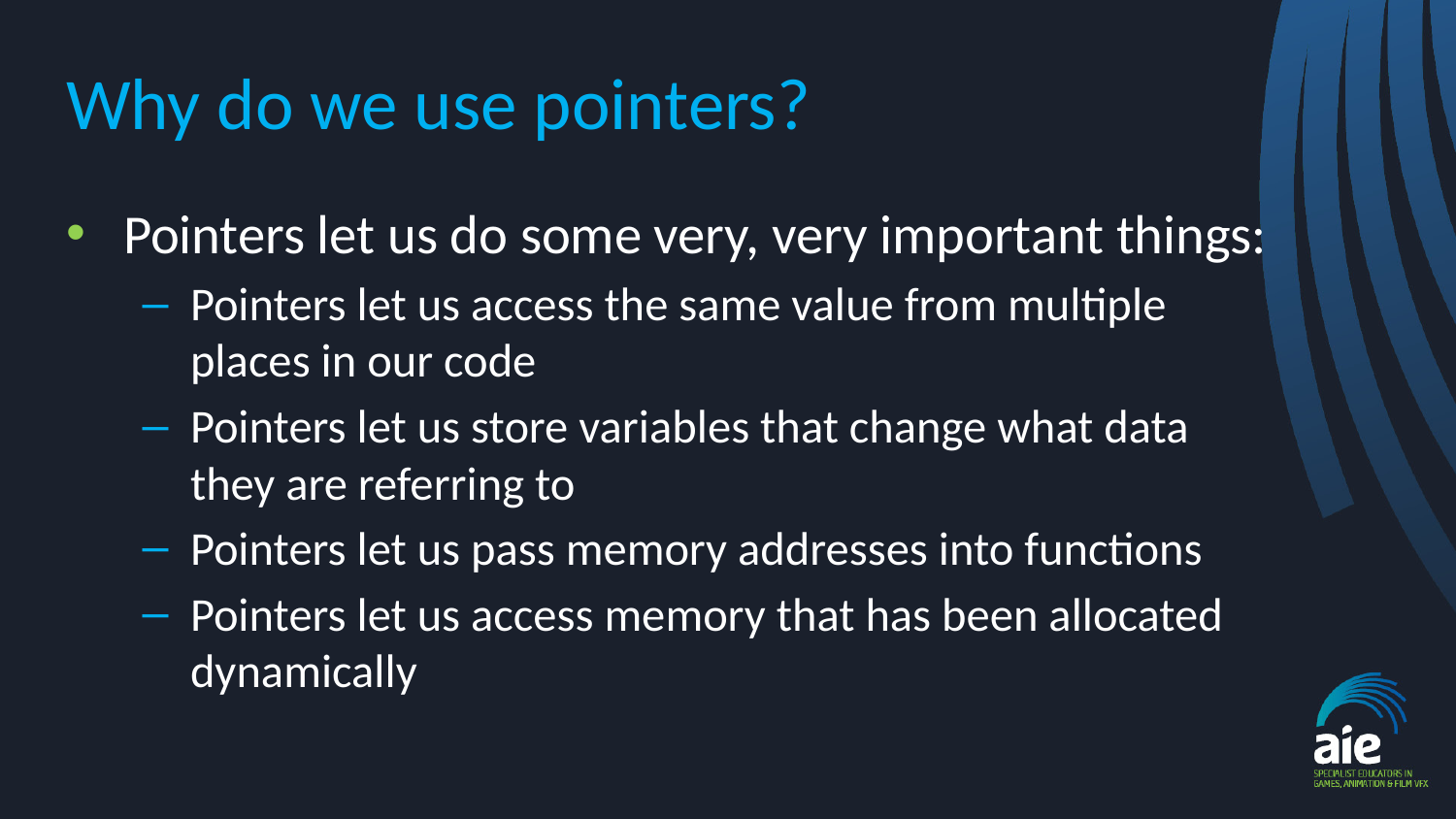

# Why do we use pointers?
Pointers let us do some very, very important things:
Pointers let us access the same value from multiple places in our code
Pointers let us store variables that change what data they are referring to
Pointers let us pass memory addresses into functions
Pointers let us access memory that has been allocated dynamically